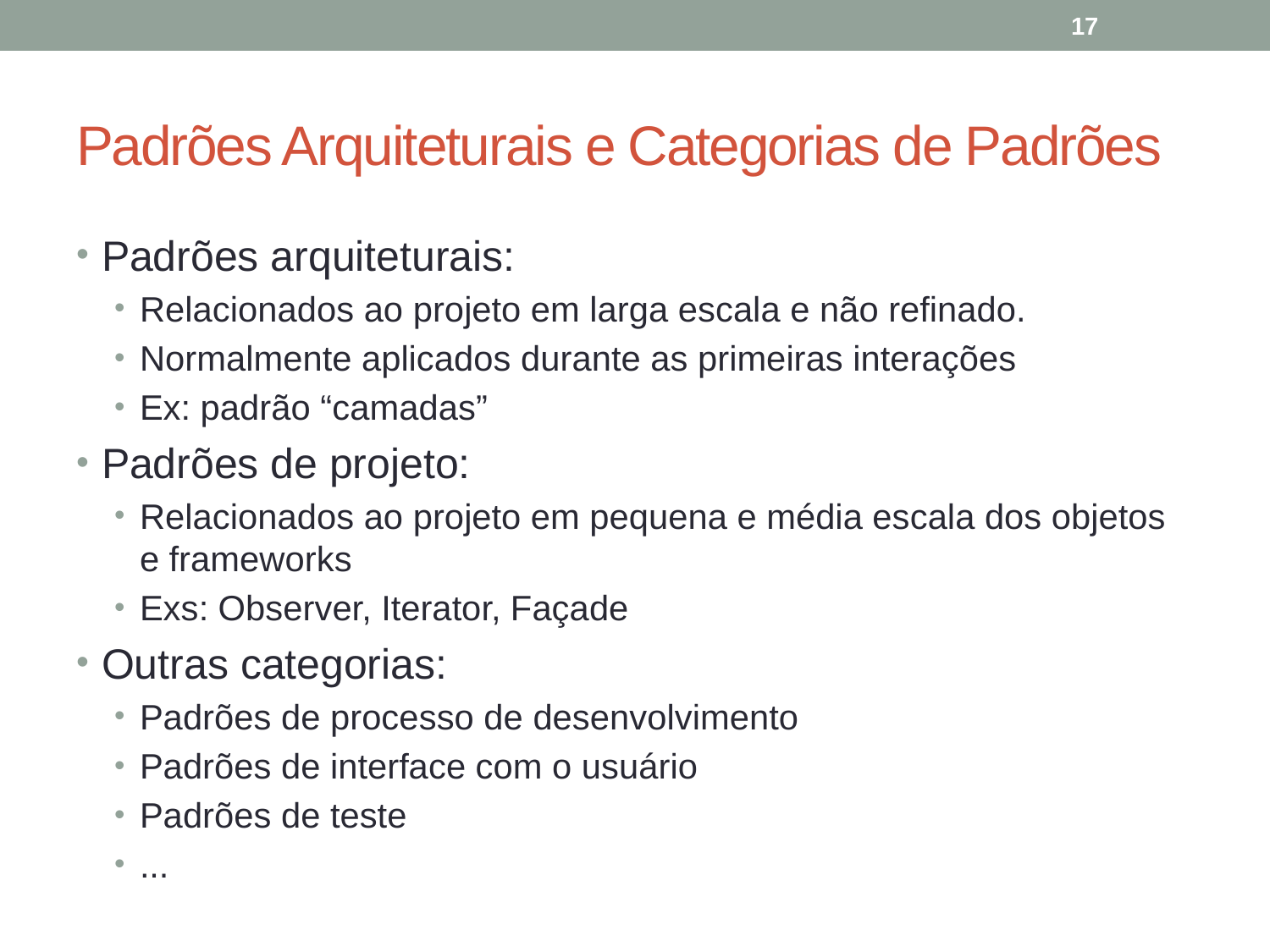

17
# Padrões Arquiteturais e Categorias de Padrões
Padrões arquiteturais:
Relacionados ao projeto em larga escala e não refinado.
Normalmente aplicados durante as primeiras interações
Ex: padrão “camadas”
Padrões de projeto:
Relacionados ao projeto em pequena e média escala dos objetos e frameworks
Exs: Observer, Iterator, Façade
Outras categorias:
Padrões de processo de desenvolvimento
Padrões de interface com o usuário
Padrões de teste
...